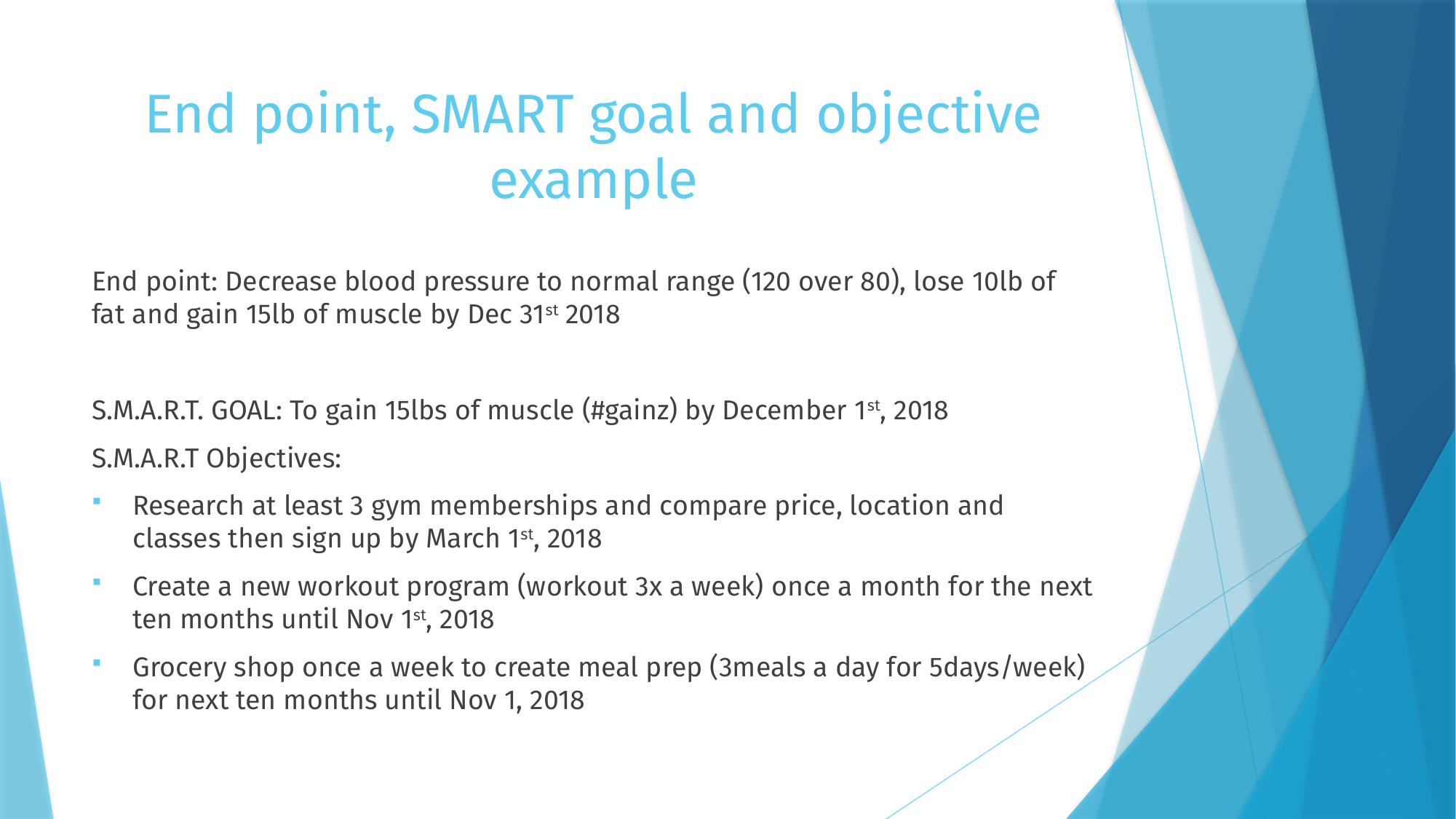

# End point, SMART goal and objective example
End point: Decrease blood pressure to normal range (120 over 80), lose 10lb of fat and gain 15lb of muscle by Dec 31st 2018

S.M.A.R.T. GOAL: To gain 15lbs of muscle (#gainz) by December 1st, 2018
S.M.A.R.T Objectives:
Research at least 3 gym memberships and compare price, location and classes then sign up by March 1st, 2018
Create a new workout program (workout 3x a week) once a month for the next ten months until Nov 1st, 2018
Grocery shop once a week to create meal prep (3meals a day for 5days/week) for next ten months until Nov 1, 2018